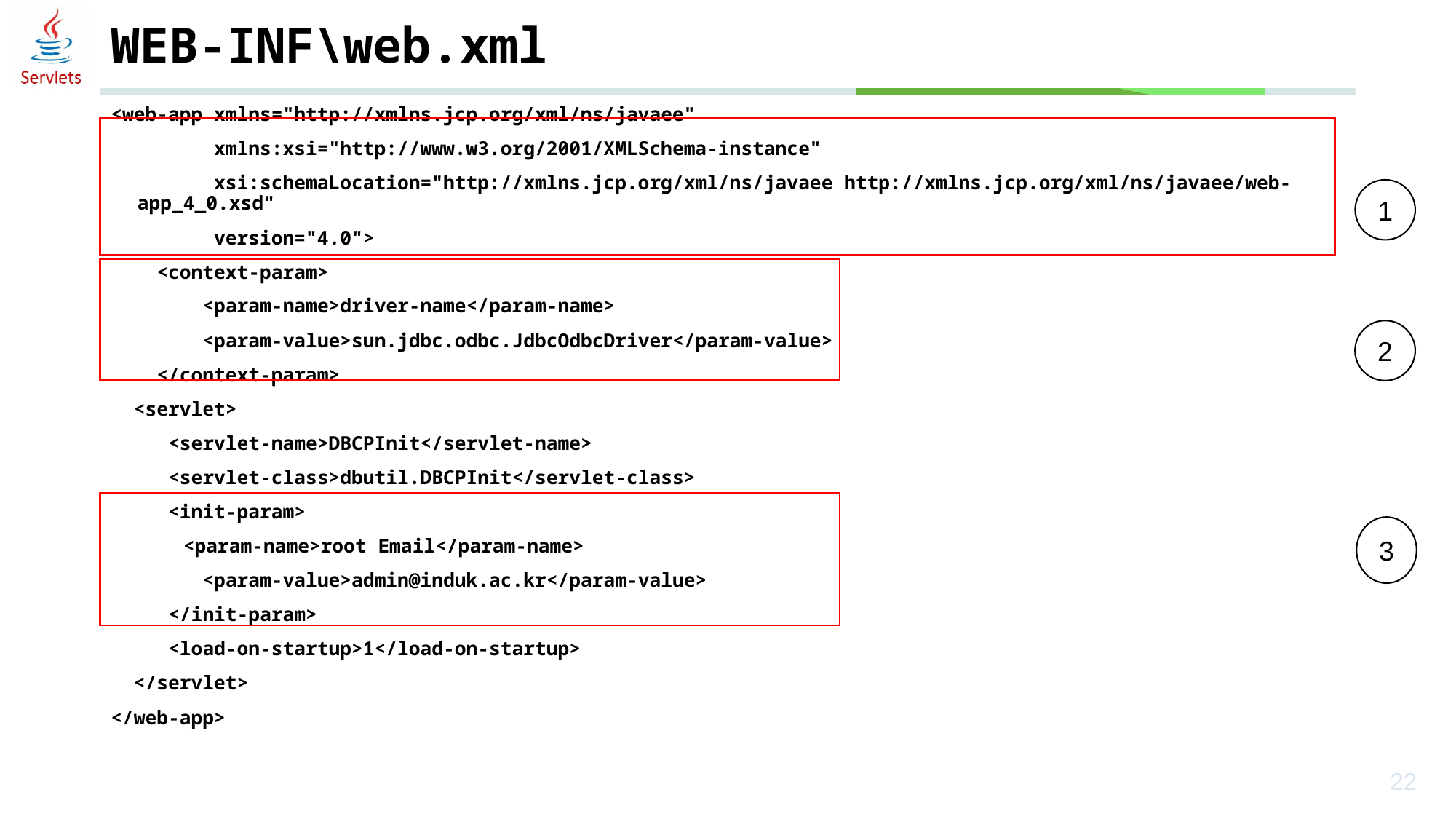

# WEB-INF\web.xml
<web-app xmlns="http://xmlns.jcp.org/xml/ns/javaee"
         xmlns:xsi="http://www.w3.org/2001/XMLSchema-instance"
         xsi:schemaLocation="http://xmlns.jcp.org/xml/ns/javaee http://xmlns.jcp.org/xml/ns/javaee/web-app_4_0.xsd"
         version="4.0">
    <context-param>
        <param-name>driver-name</param-name>
        <param-value>sun.jdbc.odbc.JdbcOdbcDriver</param-value>
    </context-param>
  <servlet>
     <servlet-name>DBCPInit</servlet-name>
     <servlet-class>dbutil.DBCPInit</servlet-class>
     <init-param>
 	    <param-name>root Email</param-name>
        <param-value>admin@induk.ac.kr</param-value>
     </init-param>
     <load-on-startup>1</load-on-startup>
  </servlet>
</web-app>

1

2

3
22